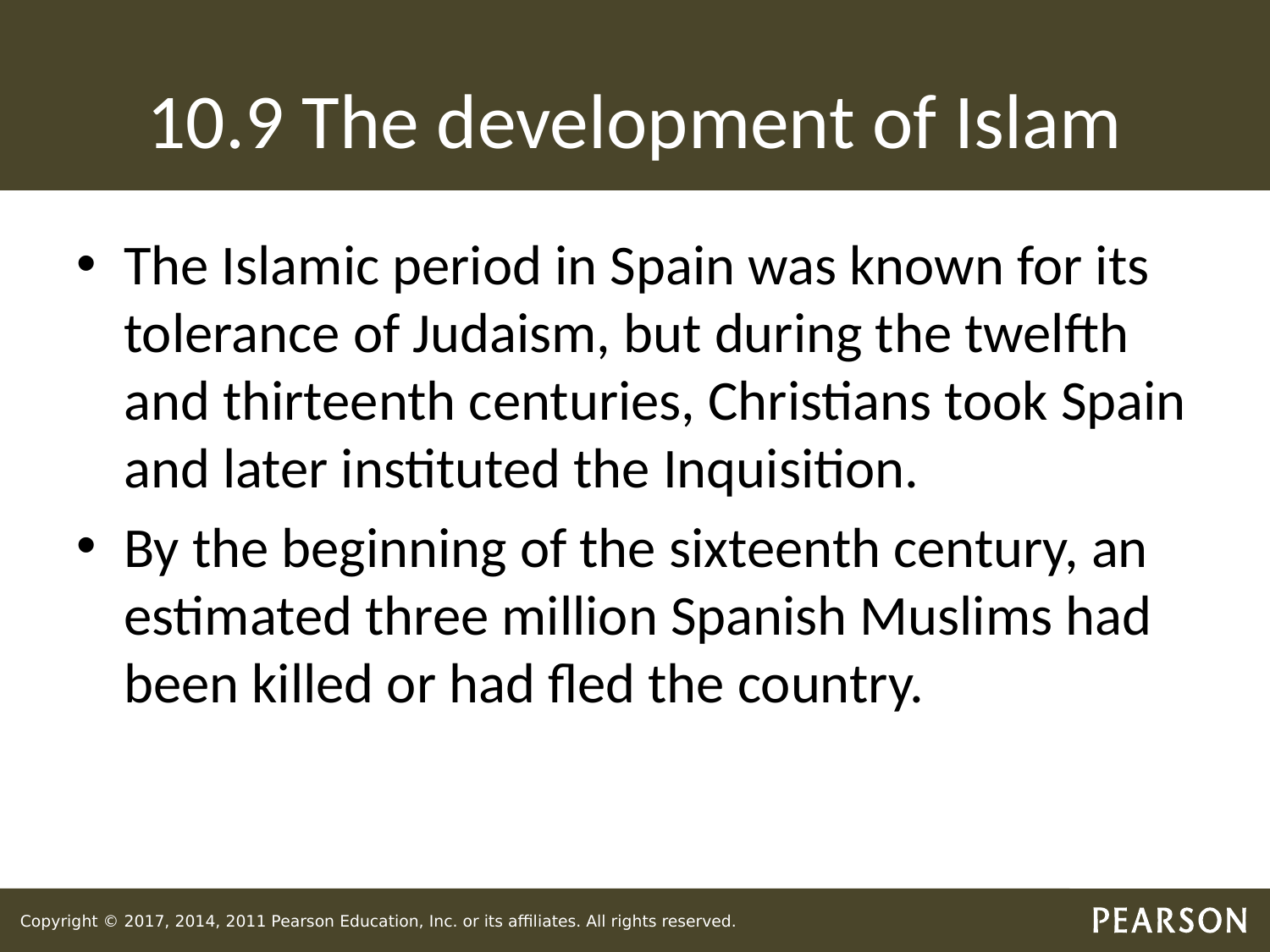

# 10.9 The development of Islam
The Islamic period in Spain was known for its tolerance of Judaism, but during the twelfth and thirteenth centuries, Christians took Spain and later instituted the Inquisition.
By the beginning of the sixteenth century, an estimated three million Spanish Muslims had been killed or had fled the country.